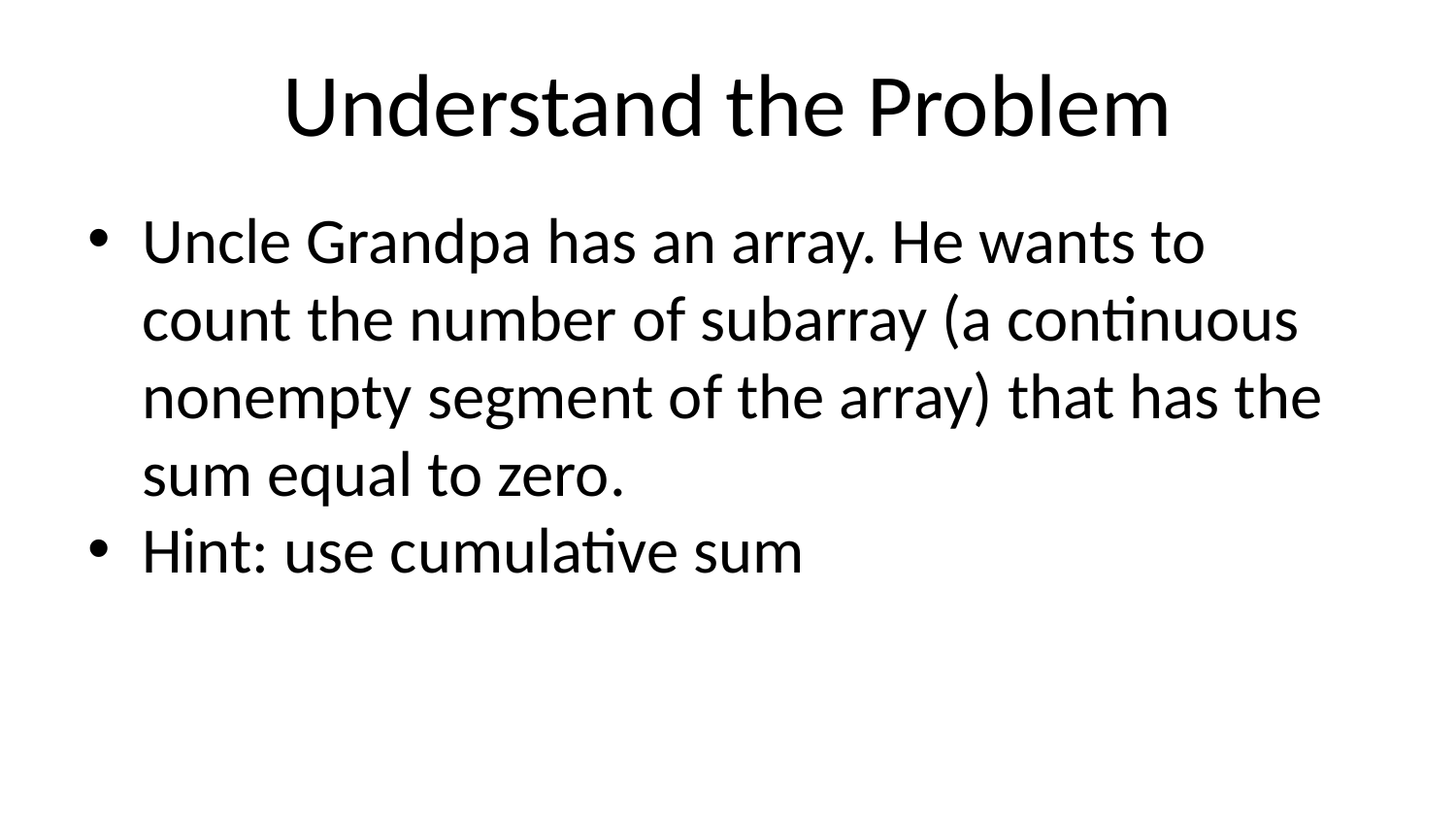

# Understand the Problem
Uncle Grandpa has an array. He wants to count the number of subarray (a continuous nonempty segment of the array) that has the sum equal to zero.
Hint: use cumulative sum